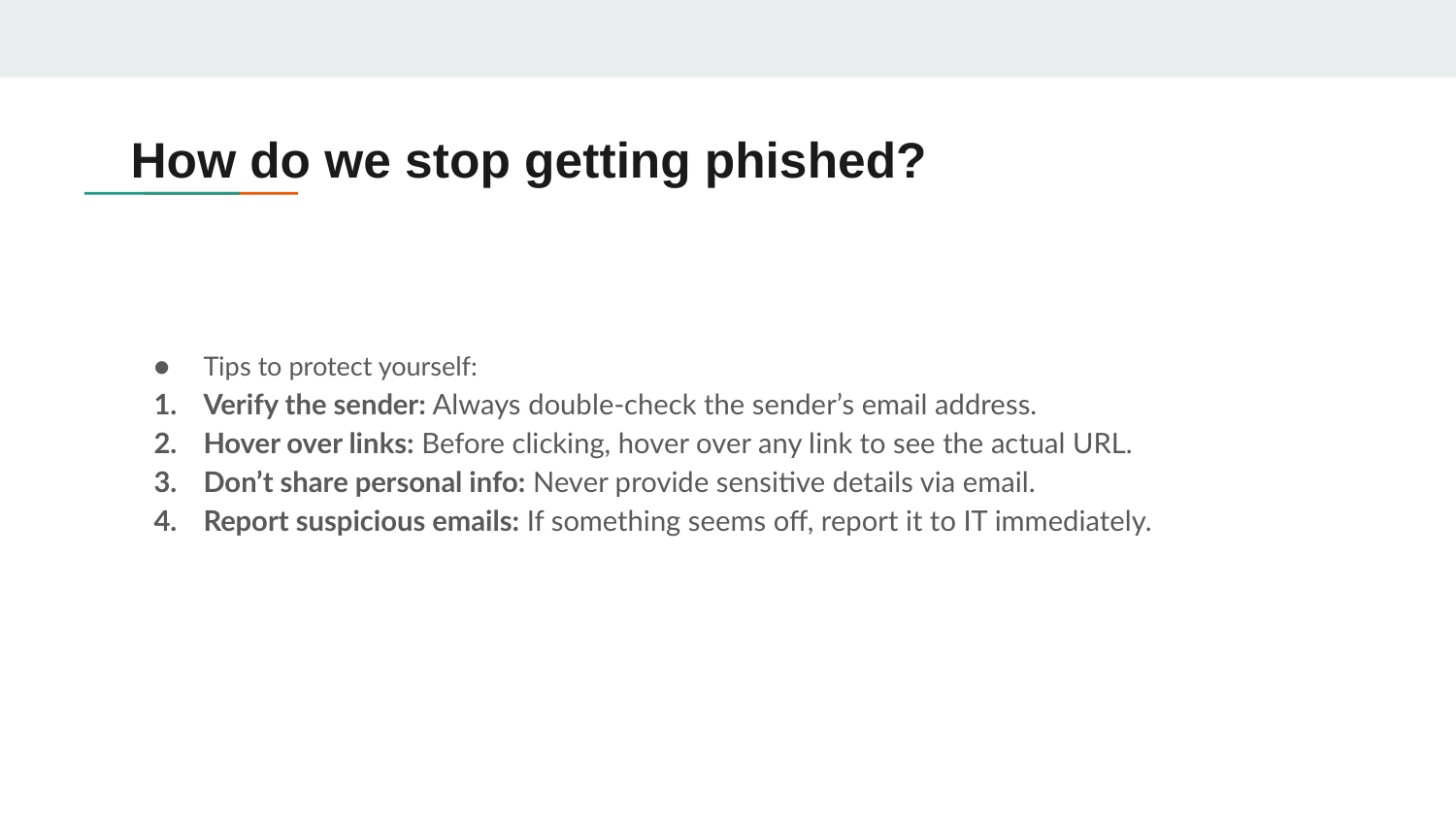

# How do we stop getting phished?
Tips to protect yourself:
Verify the sender: Always double-check the sender’s email address.
Hover over links: Before clicking, hover over any link to see the actual URL.
Don’t share personal info: Never provide sensitive details via email.
Report suspicious emails: If something seems off, report it to IT immediately.